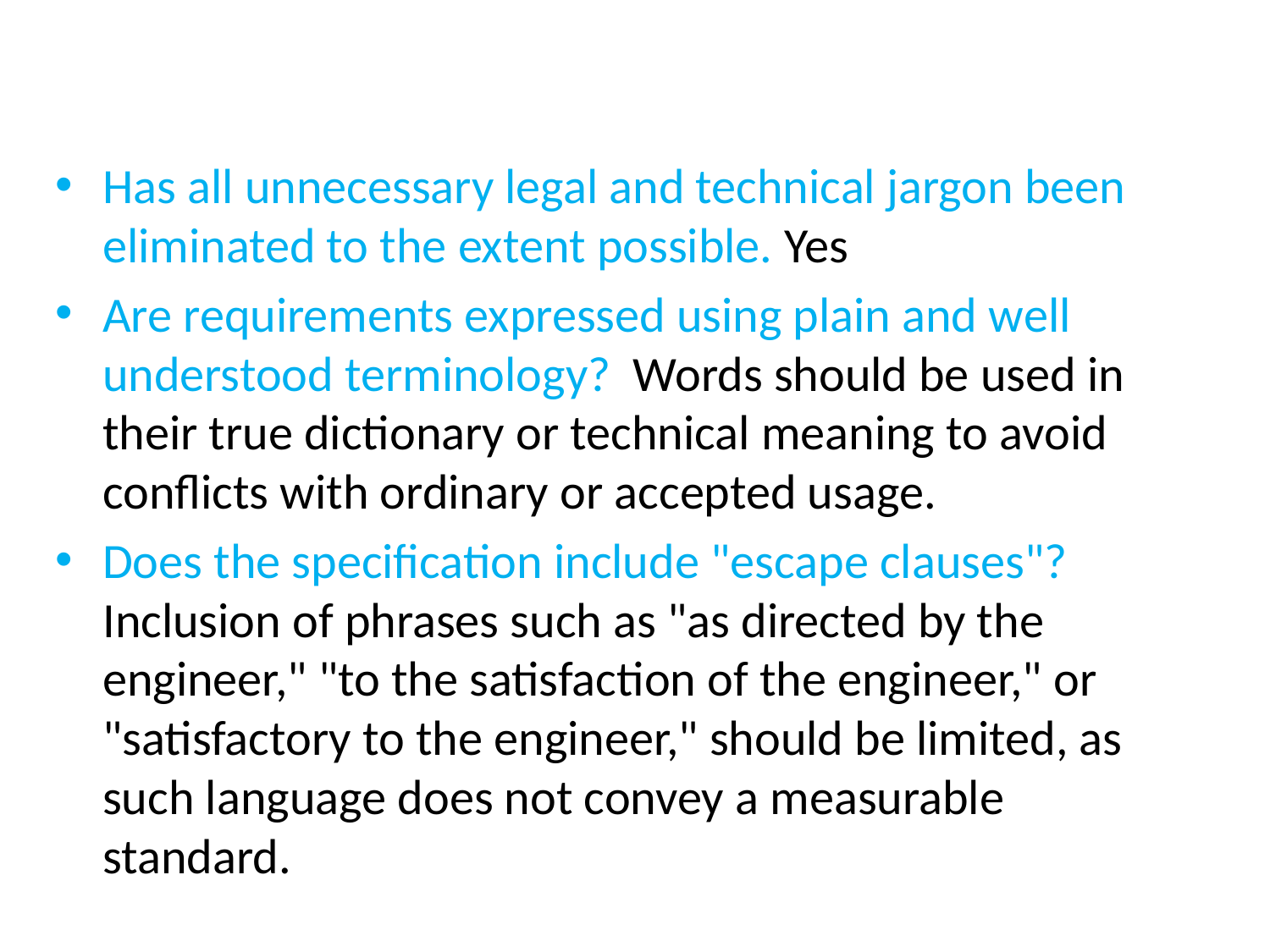

#
Has all unnecessary legal and technical jargon been eliminated to the extent possible. Yes
Are requirements expressed using plain and well understood terminology?  Words should be used in their true dictionary or technical meaning to avoid conflicts with ordinary or accepted usage.
Does the specification include "escape clauses"?  Inclusion of phrases such as "as directed by the engineer," "to the satisfaction of the engineer," or "satisfactory to the engineer," should be limited, as such language does not convey a measurable standard.